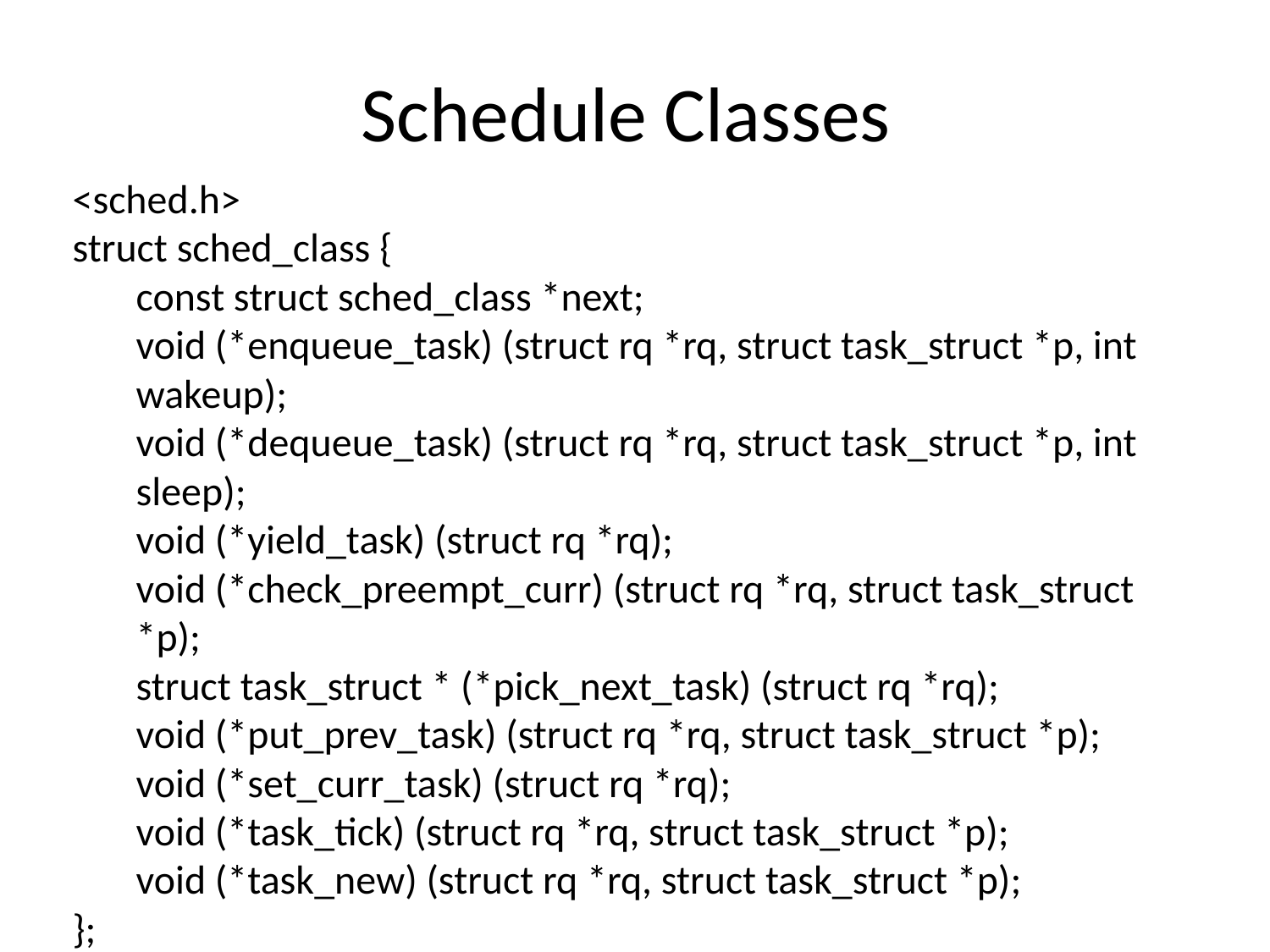

# Schedule Classes
<sched.h>
struct sched_class {
const struct sched_class *next;
void (*enqueue_task) (struct rq *rq, struct task_struct *p, int wakeup);
void (*dequeue_task) (struct rq *rq, struct task_struct *p, int sleep);
void (*yield_task) (struct rq *rq);
void (*check_preempt_curr) (struct rq *rq, struct task_struct *p);
struct task_struct * (*pick_next_task) (struct rq *rq);
void (*put_prev_task) (struct rq *rq, struct task_struct *p);
void (*set_curr_task) (struct rq *rq);
void (*task_tick) (struct rq *rq, struct task_struct *p);
void (*task_new) (struct rq *rq, struct task_struct *p);
};
44